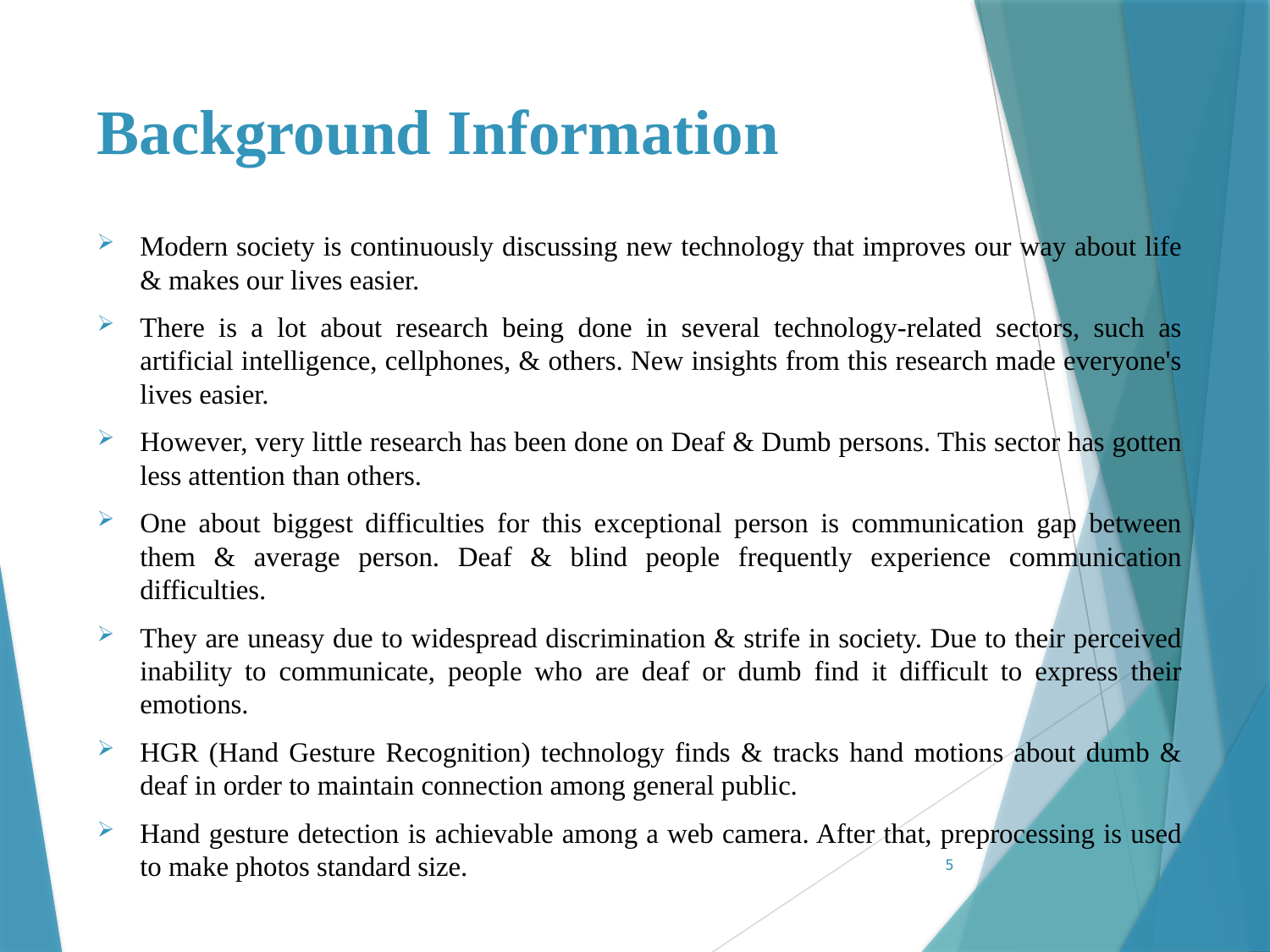

# Background Information
Modern society is continuously discussing new technology that improves our way about life & makes our lives easier.
There is a lot about research being done in several technology-related sectors, such as artificial intelligence, cellphones, & others. New insights from this research made everyone's lives easier.
However, very little research has been done on Deaf & Dumb persons. This sector has gotten less attention than others.
One about biggest difficulties for this exceptional person is communication gap between them & average person. Deaf & blind people frequently experience communication difficulties.
They are uneasy due to widespread discrimination & strife in society. Due to their perceived inability to communicate, people who are deaf or dumb find it difficult to express their emotions.
HGR (Hand Gesture Recognition) technology finds & tracks hand motions about dumb & deaf in order to maintain connection among general public.
Hand gesture detection is achievable among a web camera. After that, preprocessing is used to make photos standard size.

5